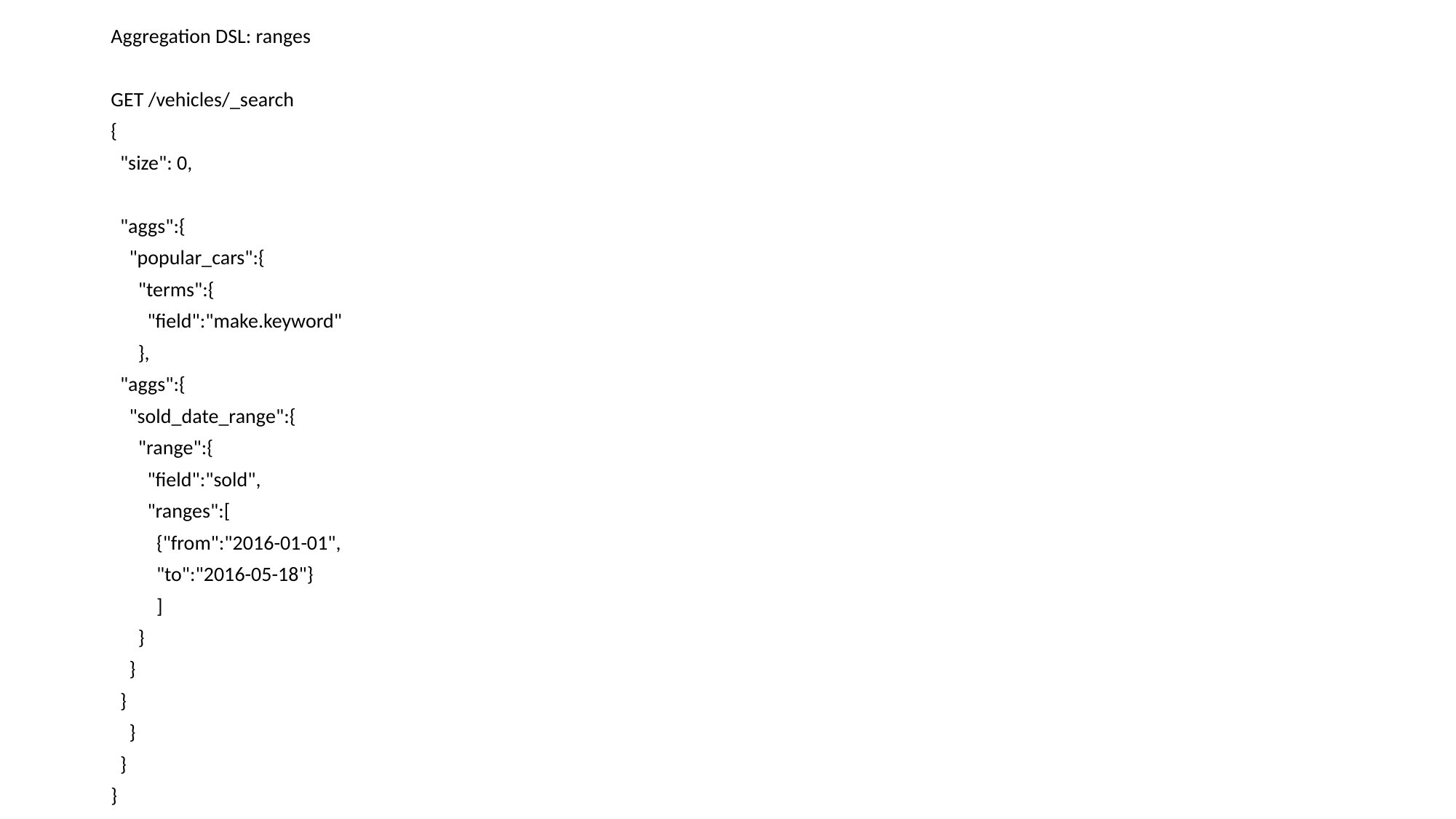

Aggregation DSL: ranges

GET /vehicles/_search
{
  "size": 0,

  "aggs":{
    "popular_cars":{
      "terms":{
        "field":"make.keyword"
      },
  "aggs":{
    "sold_date_range":{
      "range":{
        "field":"sold",
        "ranges":[
          {"from":"2016-01-01",
          "to":"2016-05-18"}
          ]
      }
    }
  }
    }
  }
}